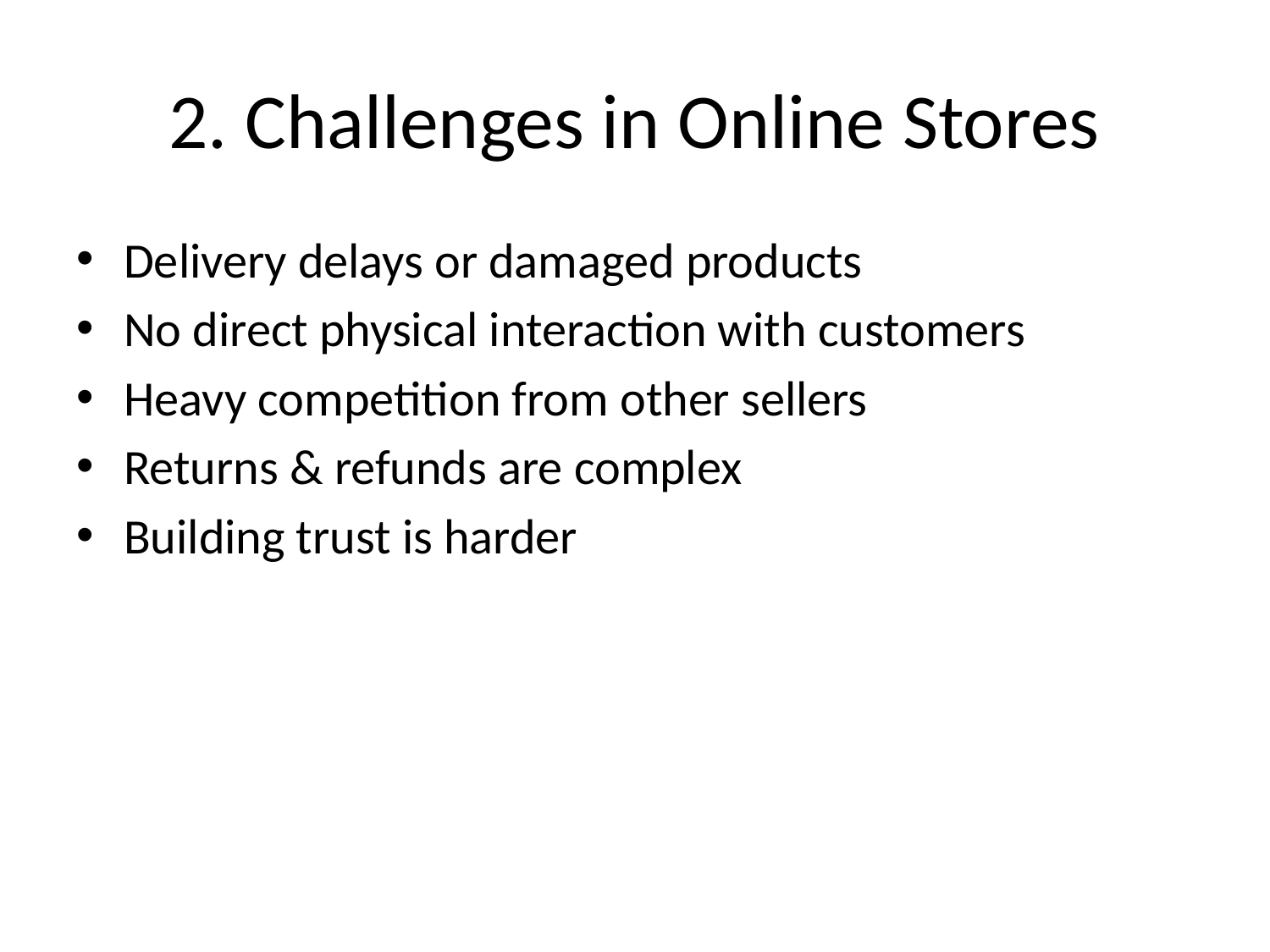

# 2. Challenges in Online Stores
Delivery delays or damaged products
No direct physical interaction with customers
Heavy competition from other sellers
Returns & refunds are complex
Building trust is harder